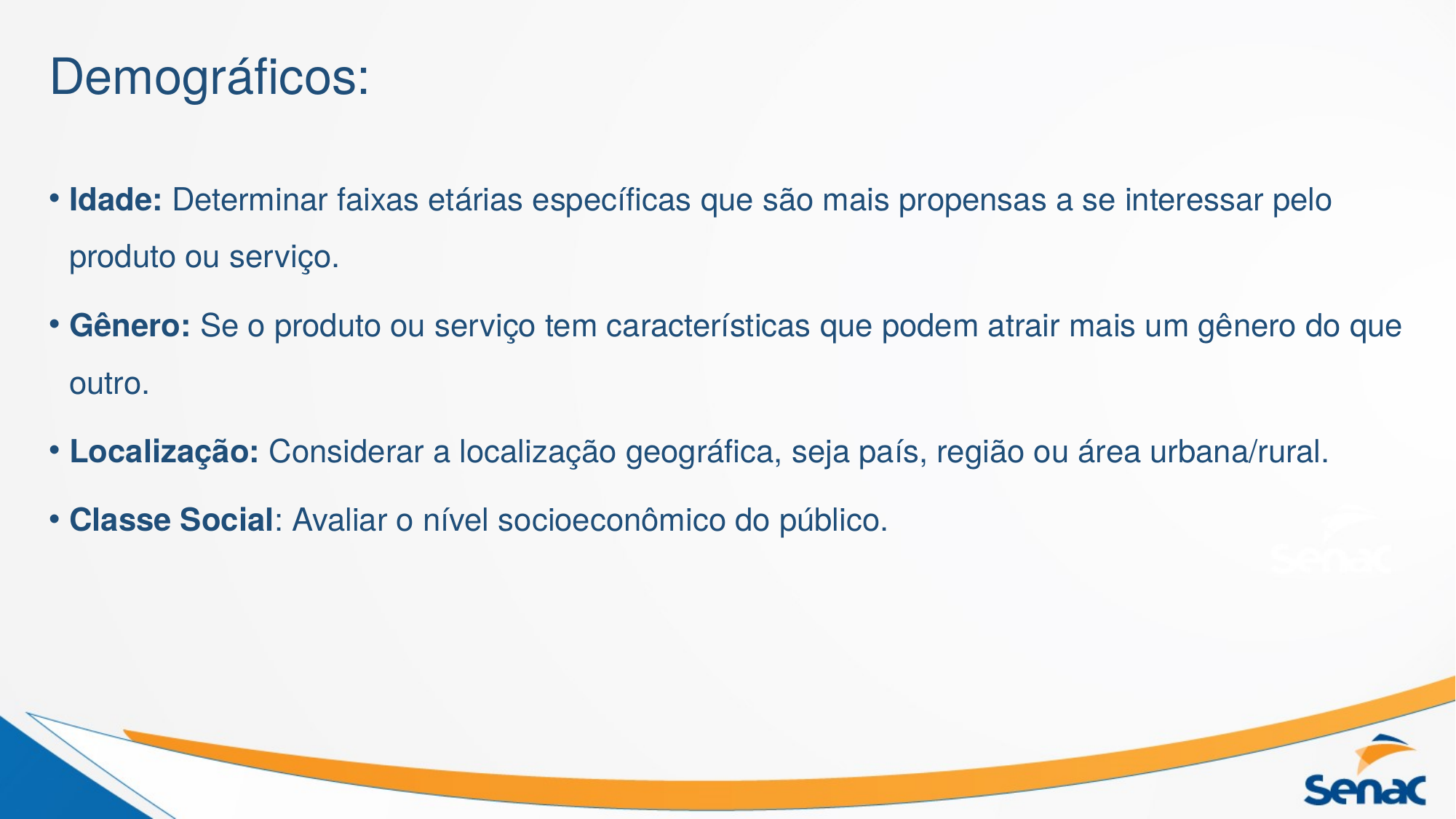

# Demográficos:
Idade: Determinar faixas etárias específicas que são mais propensas a se interessar pelo produto ou serviço.
Gênero: Se o produto ou serviço tem características que podem atrair mais um gênero do que outro.
Localização: Considerar a localização geográfica, seja país, região ou área urbana/rural.
Classe Social: Avaliar o nível socioeconômico do público.